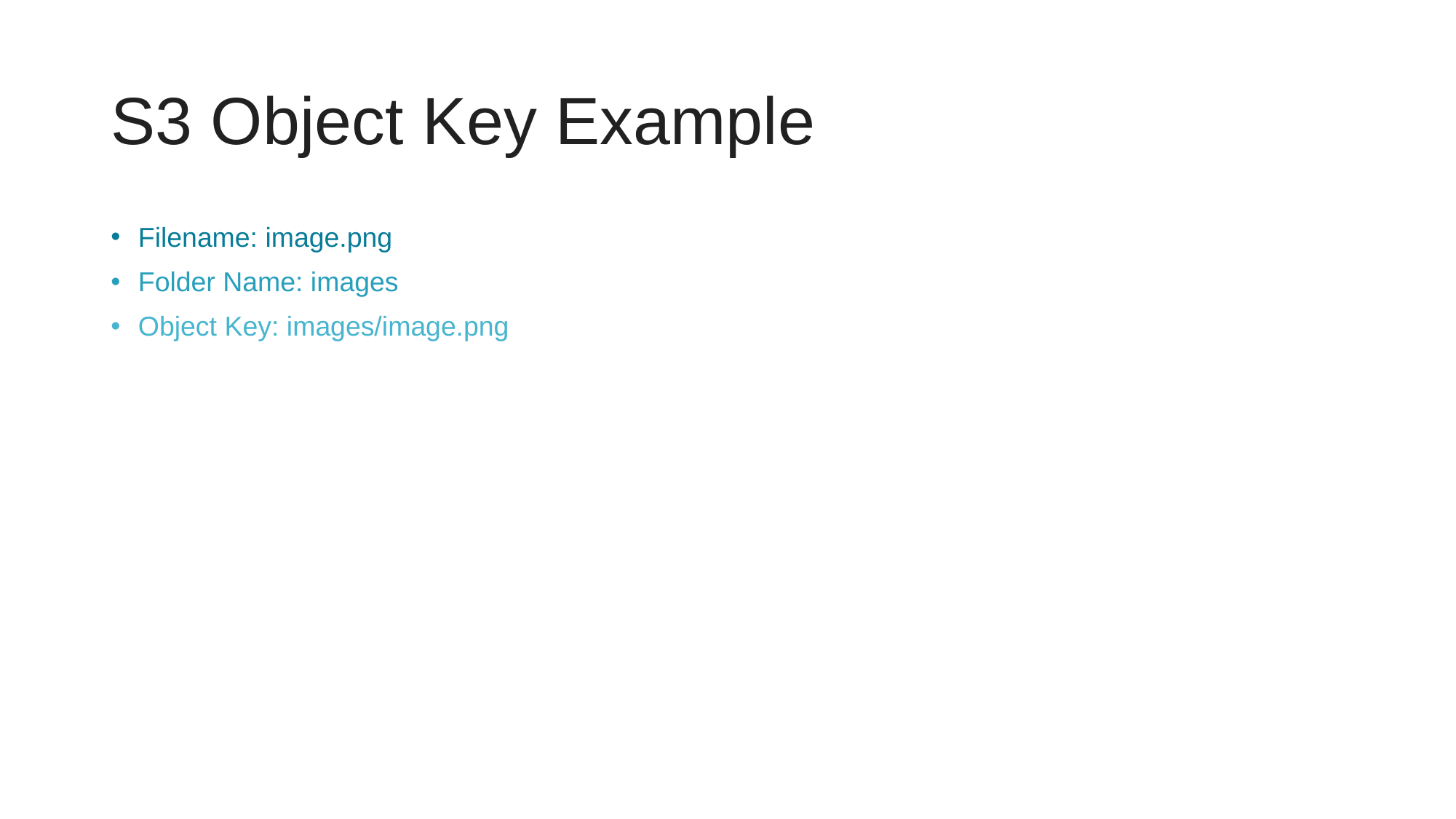

# S3 Object Key Example
Filename: image.png
Folder Name: images
Object Key: images/image.png